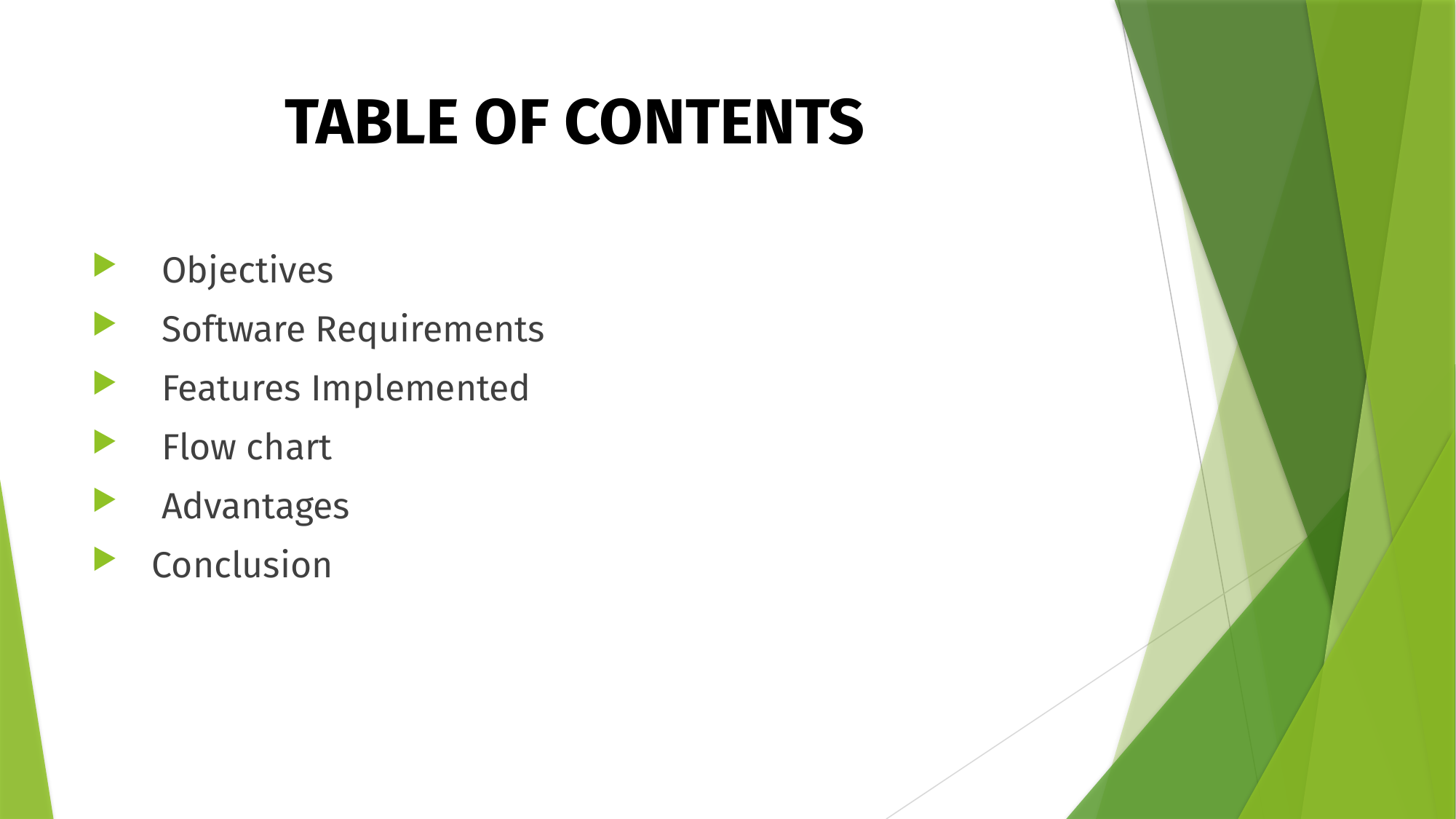

# TABLE OF CONTENTS

   Objectives
   Software Requirements
   Features Implemented
   Flow chart
   Advantages
  Conclusion